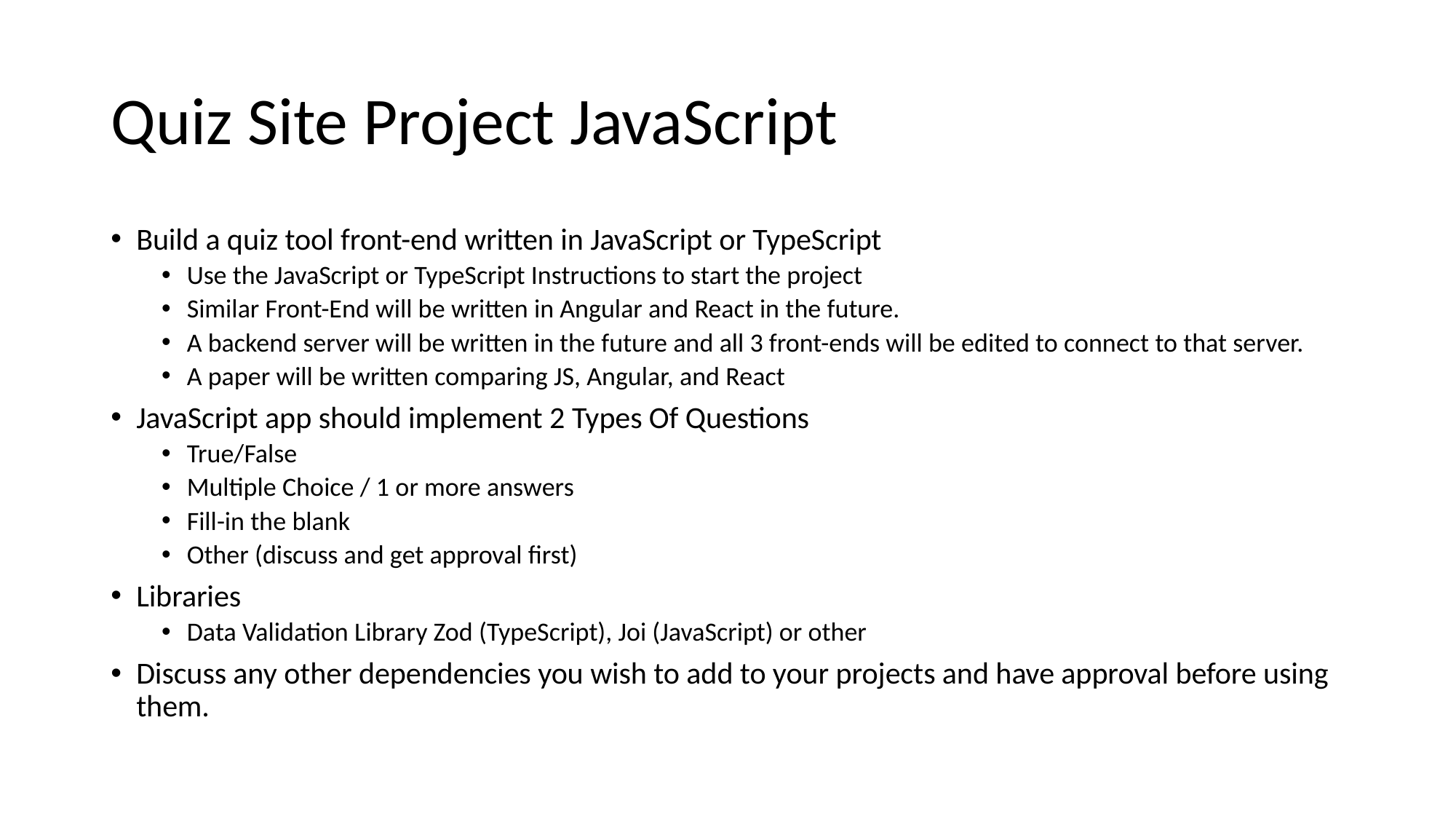

# Quiz Site Project JavaScript
Build a quiz tool front-end written in JavaScript or TypeScript
Use the JavaScript or TypeScript Instructions to start the project
Similar Front-End will be written in Angular and React in the future.
A backend server will be written in the future and all 3 front-ends will be edited to connect to that server.
A paper will be written comparing JS, Angular, and React
JavaScript app should implement 2 Types Of Questions
True/False
Multiple Choice / 1 or more answers
Fill-in the blank
Other (discuss and get approval first)
Libraries
Data Validation Library Zod (TypeScript), Joi (JavaScript) or other
Discuss any other dependencies you wish to add to your projects and have approval before using them.